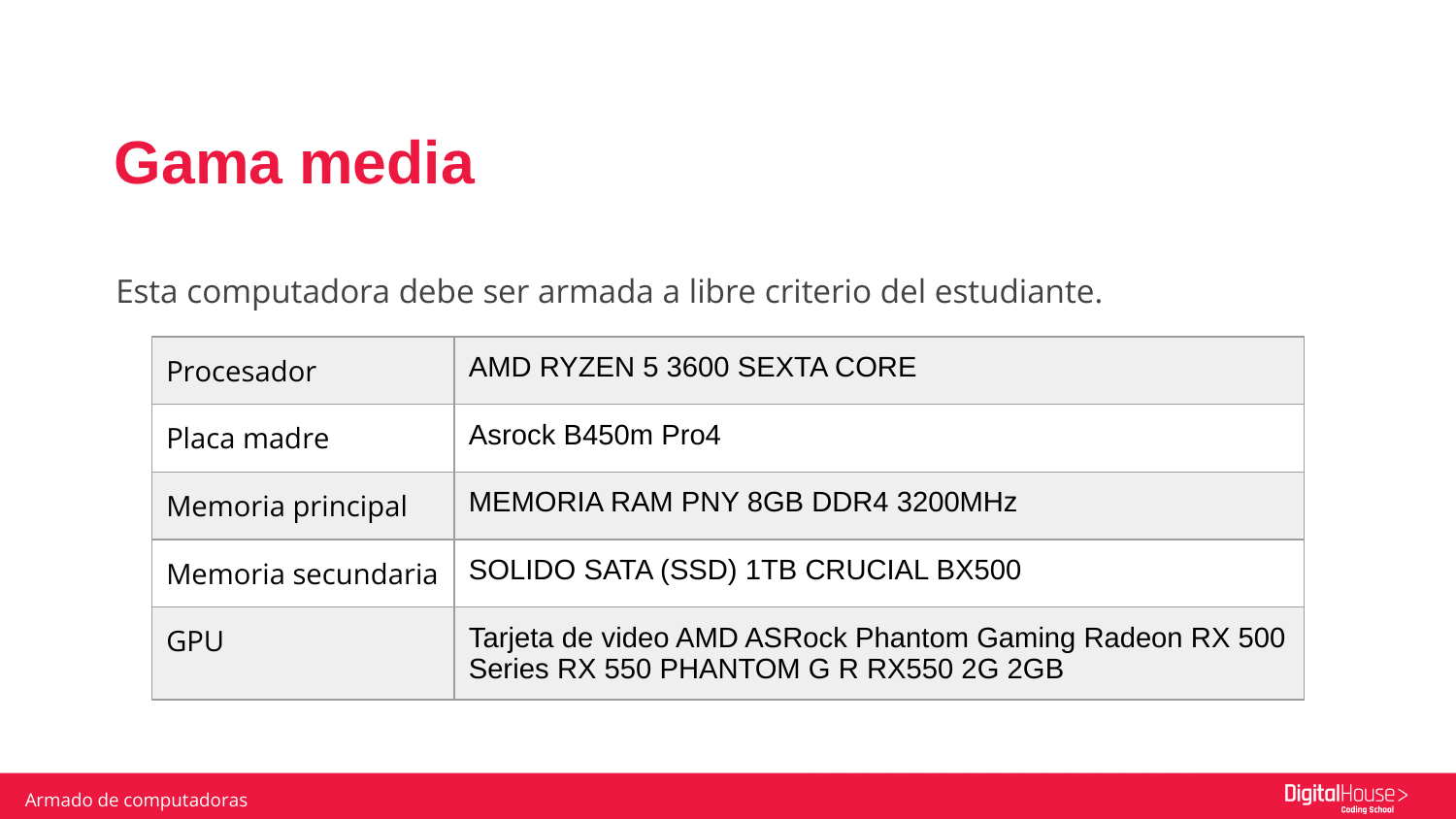

Gama media
Esta computadora debe ser armada a libre criterio del estudiante.

| Procesador | AMD RYZEN 5 3600 SEXTA CORE |
| --- | --- |
| Placa madre | Asrock B450m Pro4 |
| Memoria principal | MEMORIA RAM PNY 8GB DDR4 3200MHz |
| Memoria secundaria | SOLIDO SATA (SSD) 1TB CRUCIAL BX500 |
| GPU | Tarjeta de video AMD ASRock Phantom Gaming Radeon RX 500 Series RX 550 PHANTOM G R RX550 2G 2GB |